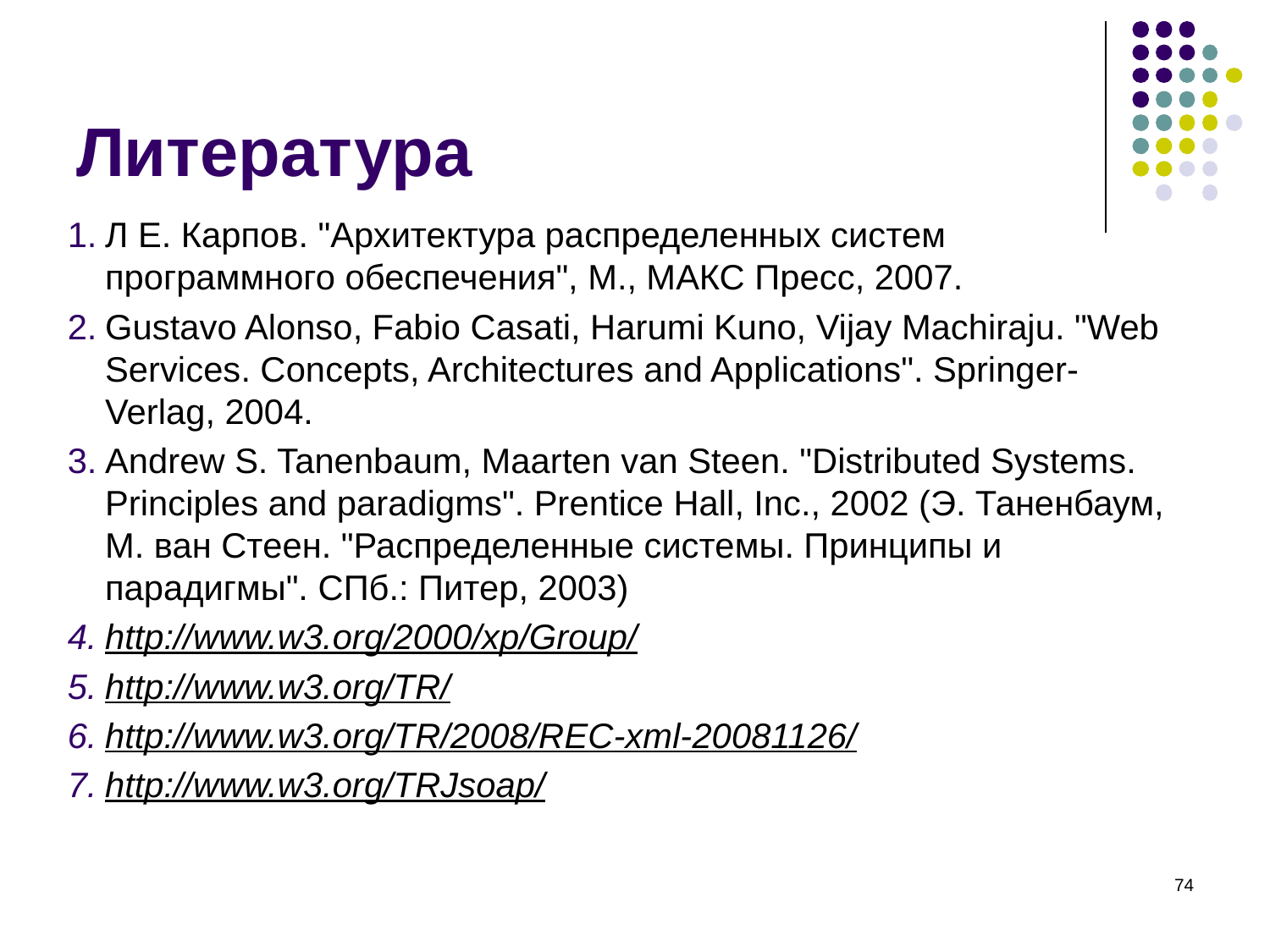

# Литература
Л Е. Карпов. "Архитектура распределенных систем программного обеспечения", М., МАКС Пресс, 2007.
Gustavo Alonso, Fabio Casati, Harumi Kuno, Vijay Machiraju. "Web Services. Concepts, Architectures and Applications". Springer-Verlag, 2004.
Andrew S. Tanenbaum, Maarten van Steen. "Distributed Systems. Principles and paradigms". Prentice Hall, Inc., 2002 (Э. Таненбаум, M. ван Стеен. "Распределенные системы. Принципы и парадигмы". СПб.: Питер, 2003)
http://www.w3.org/2000/xp/Group/
http://www.w3.org/TR/
http://www.w3.org/TR/2008/REC-xml-20081126/
http://www.w3.org/TRJsoap/

74